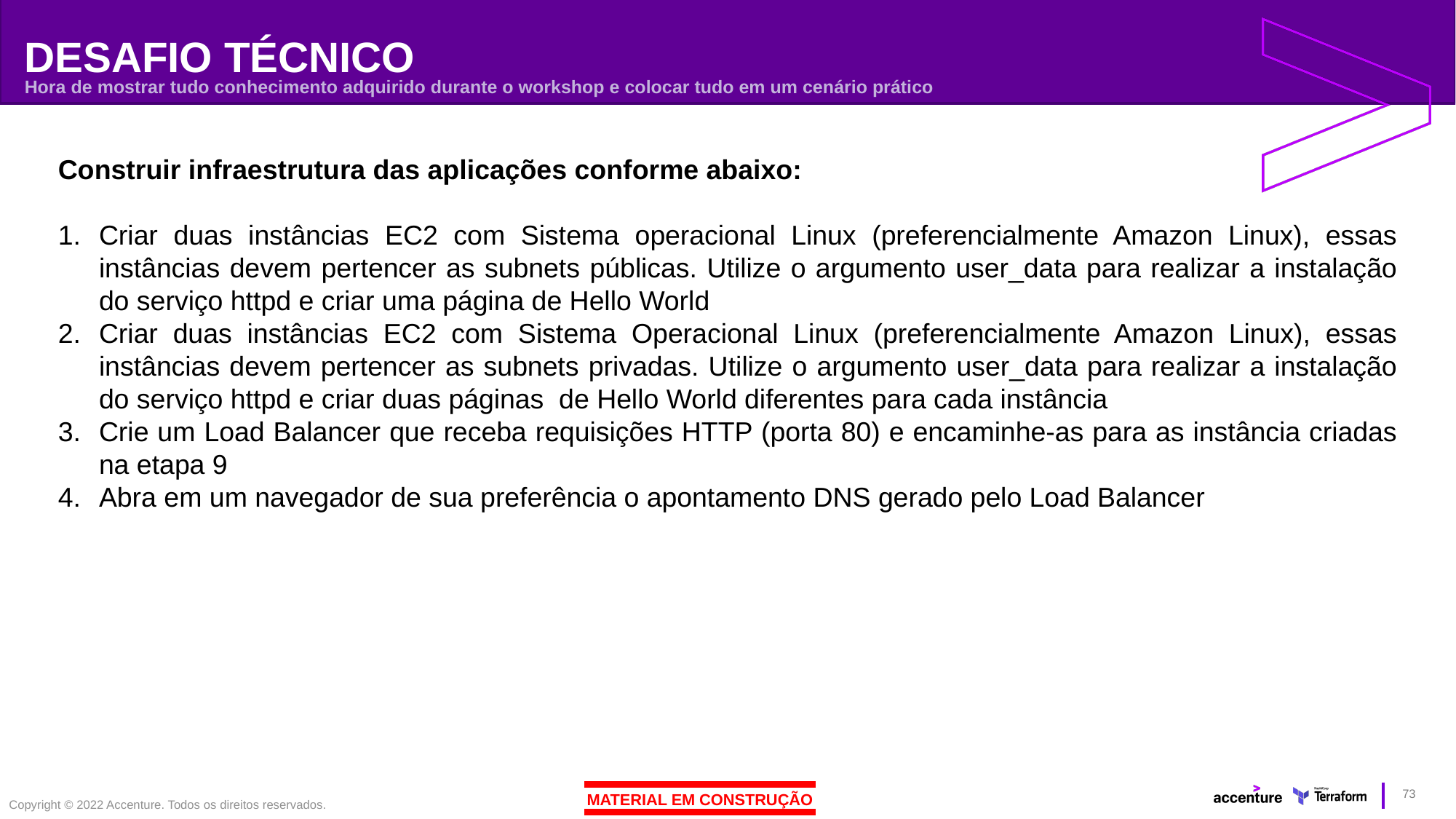

# DESAFIO TÉCNICO
Hora de mostrar tudo conhecimento adquirido durante o workshop e colocar tudo em um cenário prático
Construir infraestrutura das aplicações conforme abaixo:

Criar duas instâncias EC2 com Sistema operacional Linux (preferencialmente Amazon Linux), essas instâncias devem pertencer as subnets públicas. Utilize o argumento user_data para realizar a instalação do serviço httpd e criar uma página de Hello World
Criar duas instâncias EC2 com Sistema Operacional Linux (preferencialmente Amazon Linux), essas instâncias devem pertencer as subnets privadas. Utilize o argumento user_data para realizar a instalação do serviço httpd e criar duas páginas  de Hello World diferentes para cada instância
Crie um Load Balancer que receba requisições HTTP (porta 80) e encaminhe-as para as instância criadas na etapa 9
Abra em um navegador de sua preferência o apontamento DNS gerado pelo Load Balancer